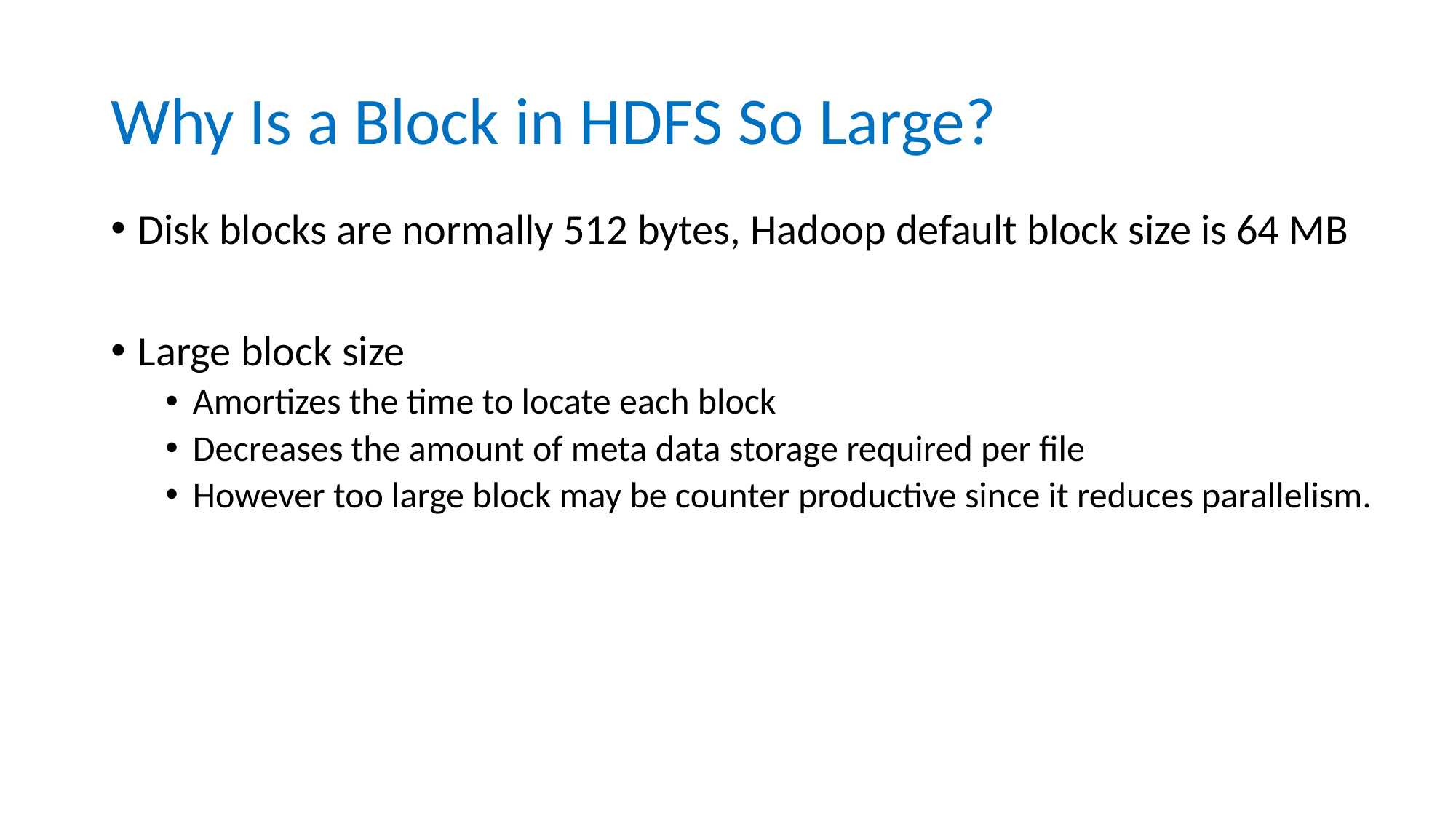

# Why Is a Block in HDFS So Large?
Disk blocks are normally 512 bytes, Hadoop default block size is 64 MB

Large block size
Amortizes the time to locate each block
Decreases the amount of meta data storage required per file
However too large block may be counter productive since it reduces parallelism.